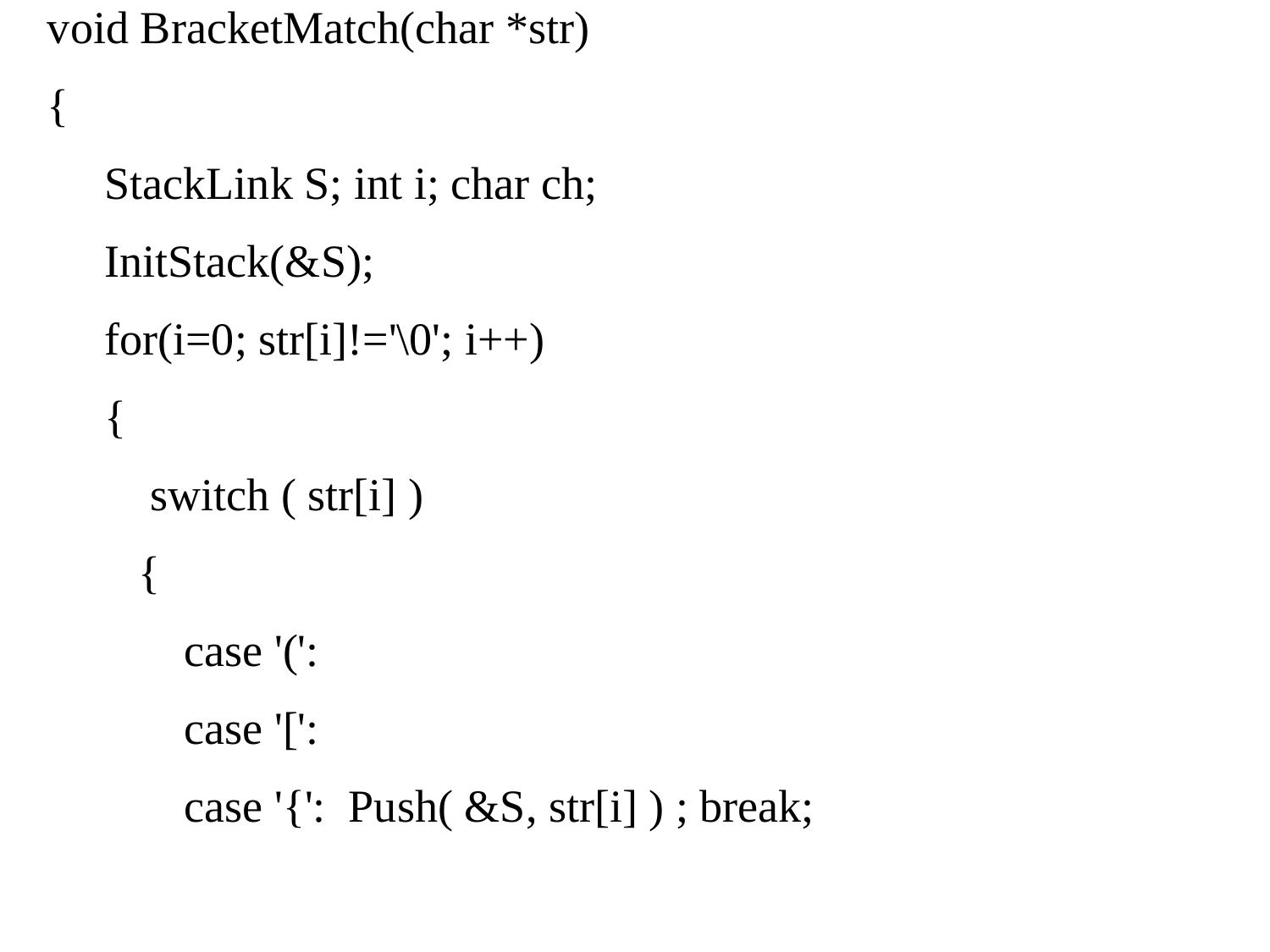

void BracketMatch(char *str)
{
     StackLink S; int i; char ch;
     InitStack(&S);
     for(i=0; str[i]!='\0'; i++)
     {
         switch ( str[i] )
        {
            case '(':
            case '[':
            case '{':  Push( &S, str[i] ) ; break;